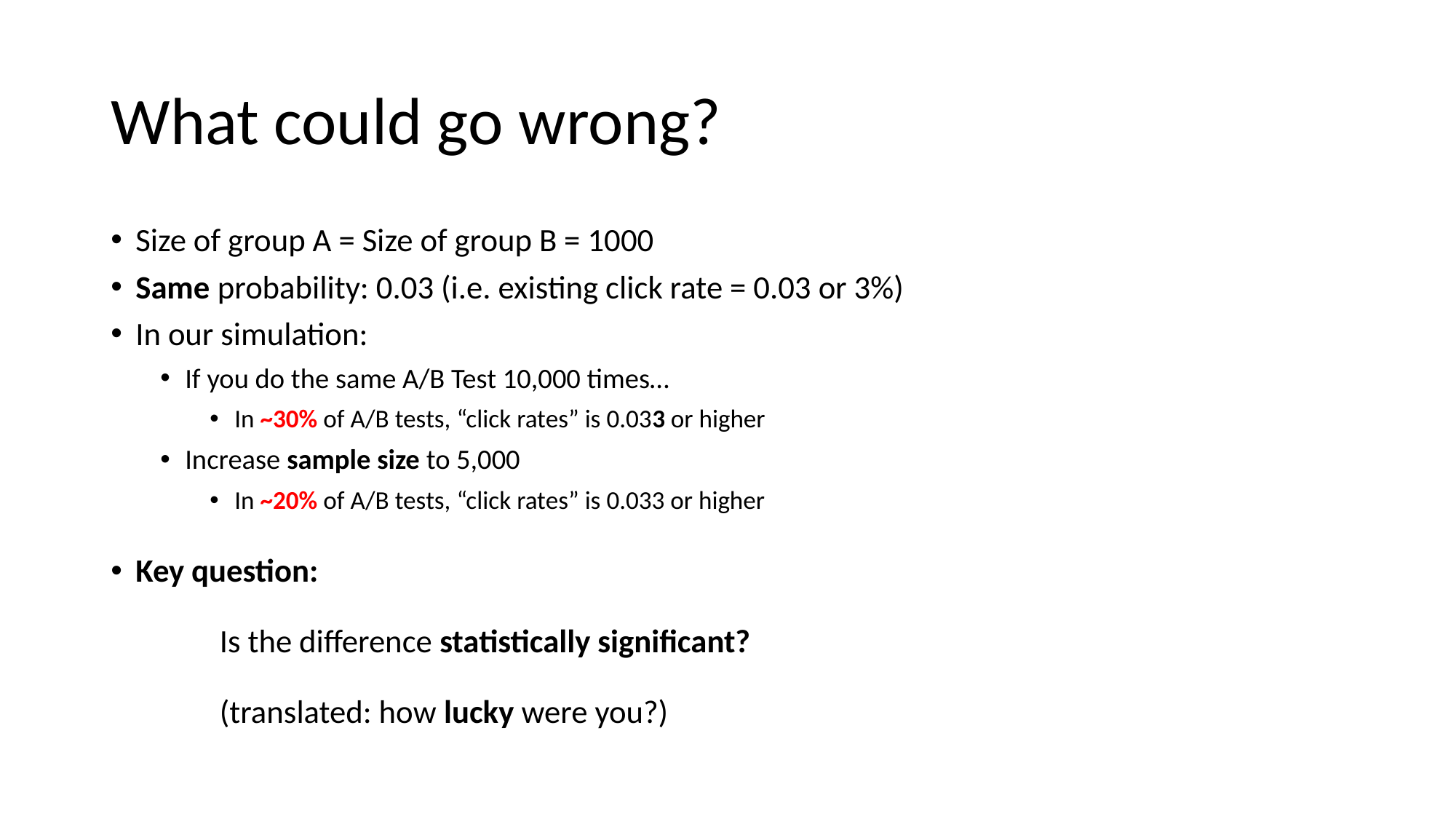

# What could go wrong?
Size of group A = Size of group B = 1000
Same probability: 0.03 (i.e. existing click rate = 0.03 or 3%)
In our simulation:
If you do the same A/B Test 10,000 times…
In ~30% of A/B tests, “click rates” is 0.033 or higher
Increase sample size to 5,000
In ~20% of A/B tests, “click rates” is 0.033 or higher
Key question:
	Is the difference statistically significant?
		(translated: how lucky were you?)